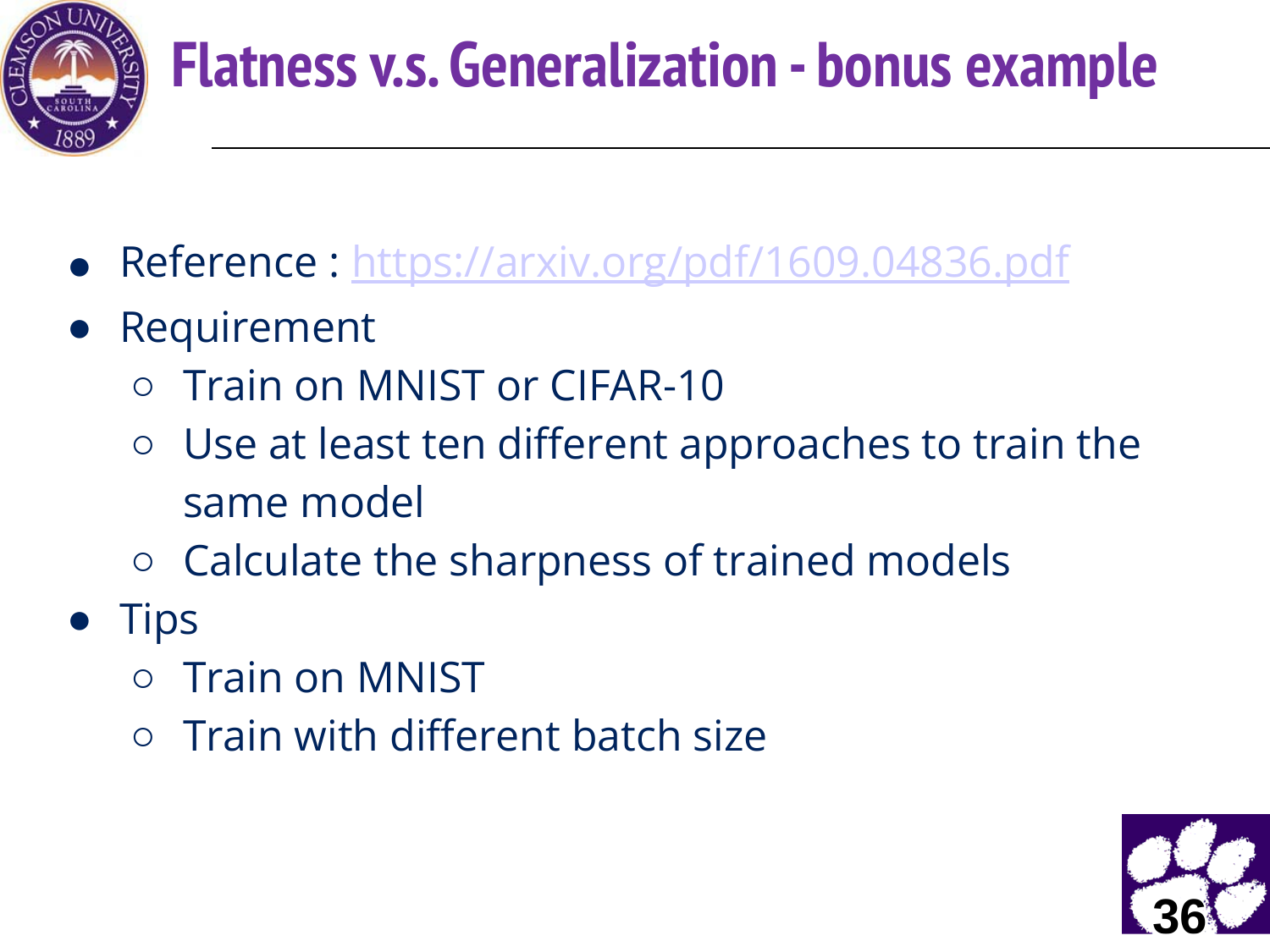

# Flatness v.s. Generalization - bonus example
Reference : https://arxiv.org/pdf/1609.04836.pdf
Requirement
Train on MNIST or CIFAR-10
Use at least ten different approaches to train the same model
Calculate the sharpness of trained models
Tips
Train on MNIST
Train with different batch size